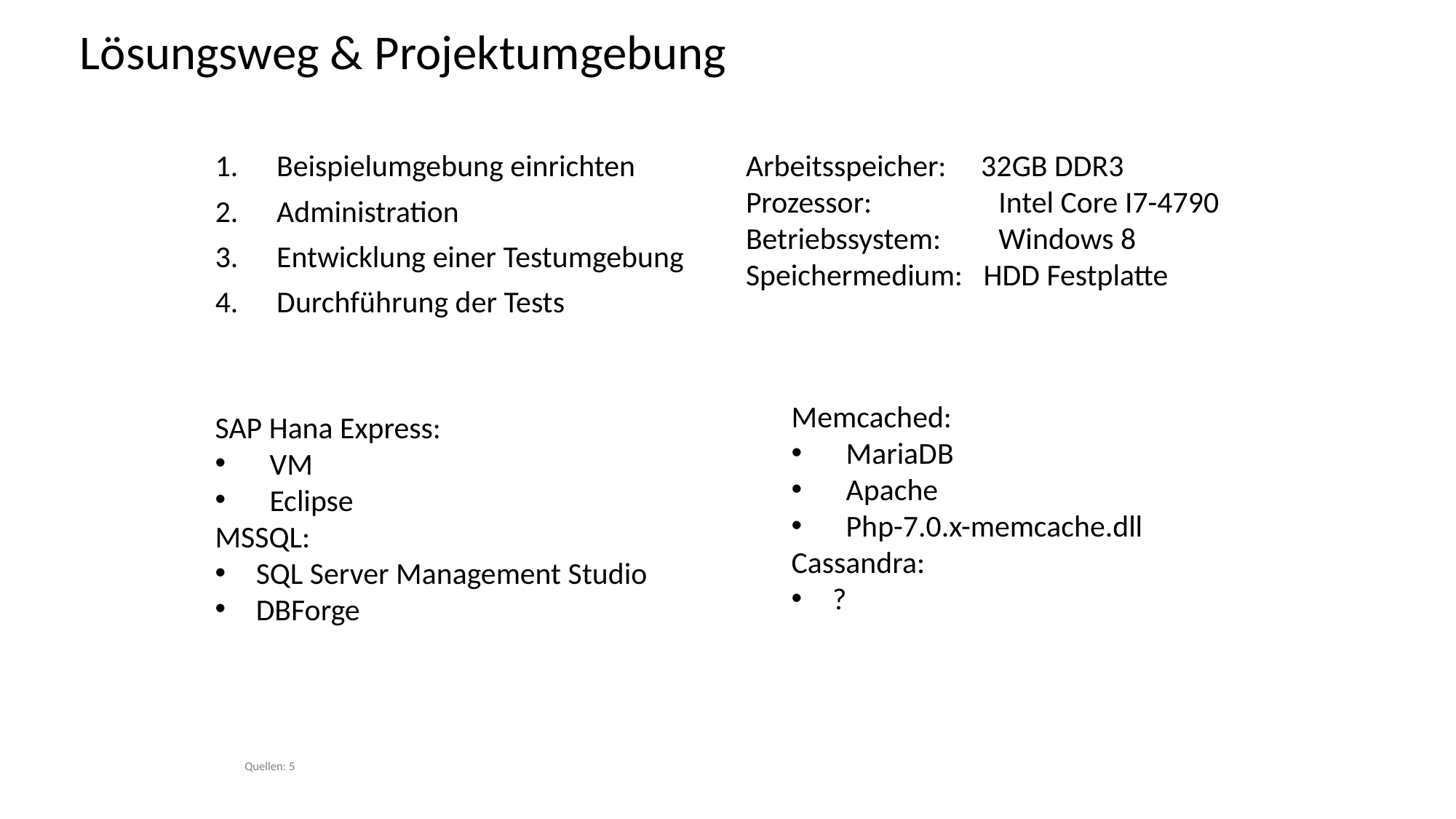

# Lösungsweg & Projektumgebung
Beispielumgebung einrichten
Administration
Entwicklung einer Testumgebung
Durchführung der Tests
Arbeitsspeicher:     32GB DDR3
Prozessor:	     Intel Core I7-4790
Betriebssystem:	     Windows 8
Speichermedium:   HDD Festplatte

Memcached:
MariaDB
Apache
Php-7.0.x-memcache.dll
Cassandra:
?
SAP Hana Express:
VM
Eclipse
MSSQL:
SQL Server Management Studio
DBForge
Quellen: 5